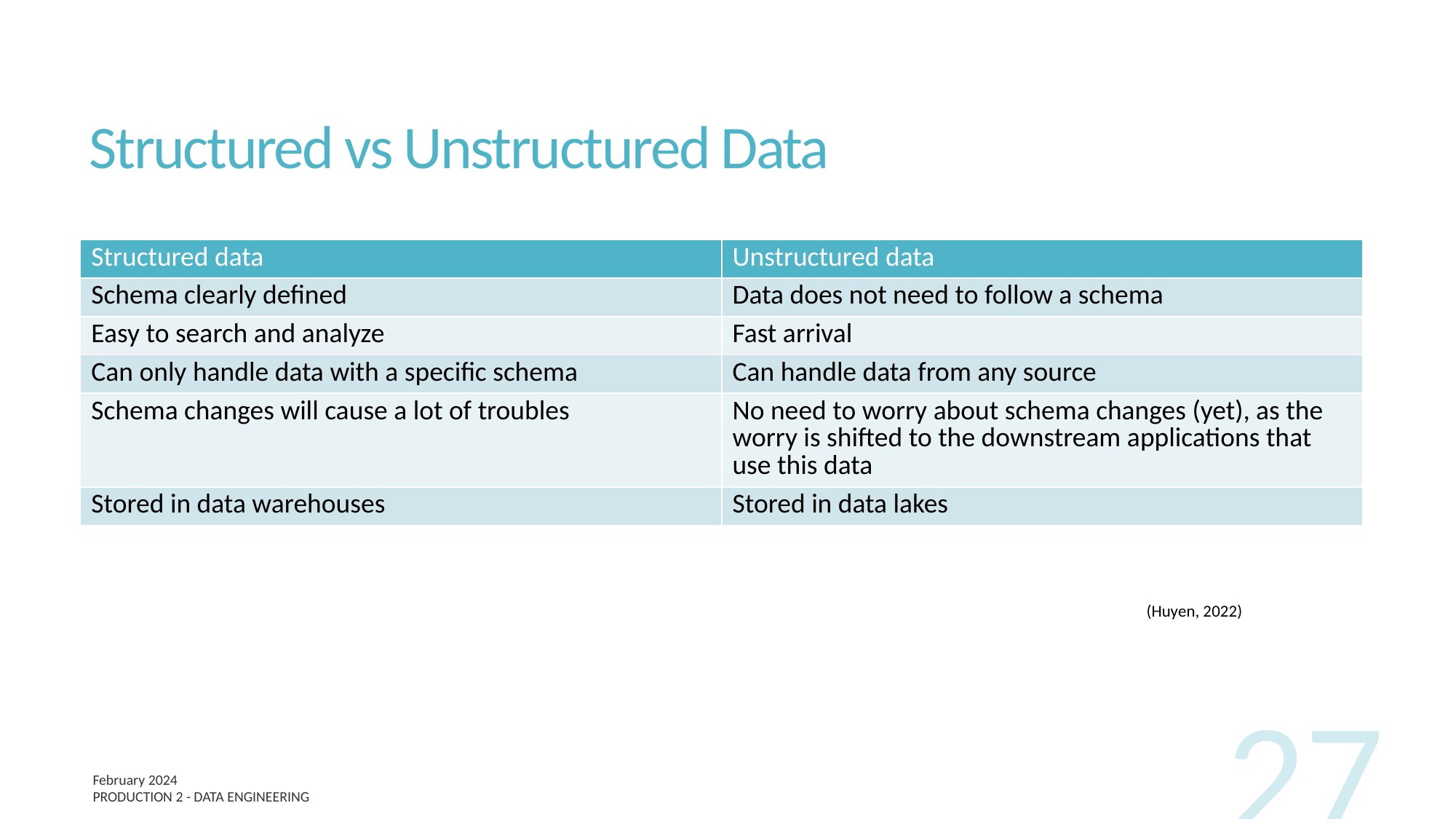

# Structured vs Unstructured Data
| Structured data | Unstructured data |
| --- | --- |
| Schema clearly defined | Data does not need to follow a schema |
| Easy to search and analyze | Fast arrival |
| Can only handle data with a specific schema | Can handle data from any source |
| Schema changes will cause a lot of troubles | No need to worry about schema changes (yet), as the worry is shifted to the downstream applications that use this data |
| Stored in data warehouses | Stored in data lakes |
(Huyen, 2022)
27
February 2024
Production 2 - Data Engineering